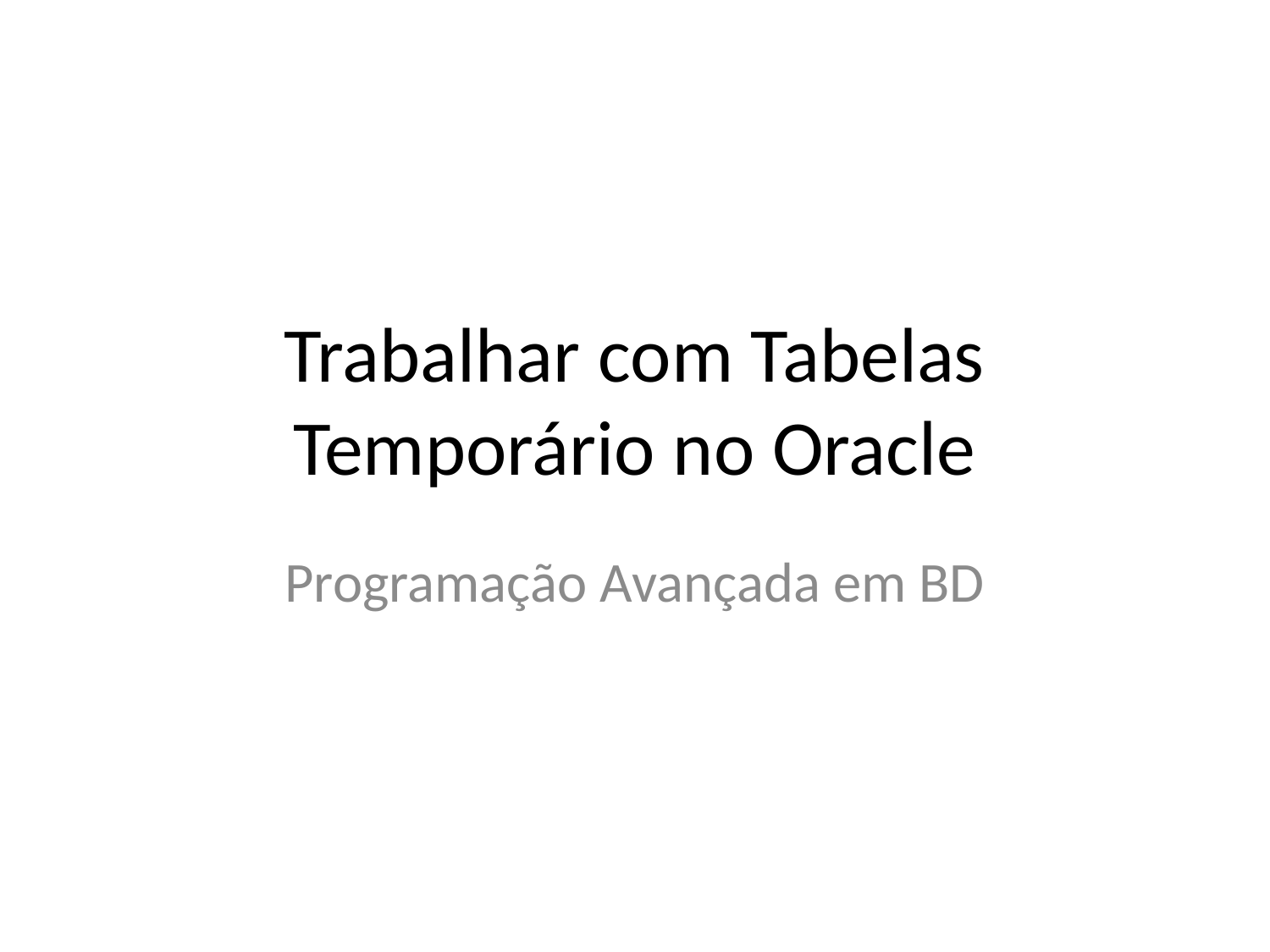

# Trabalhar com Tabelas Temporário no Oracle
Programação Avançada em BD